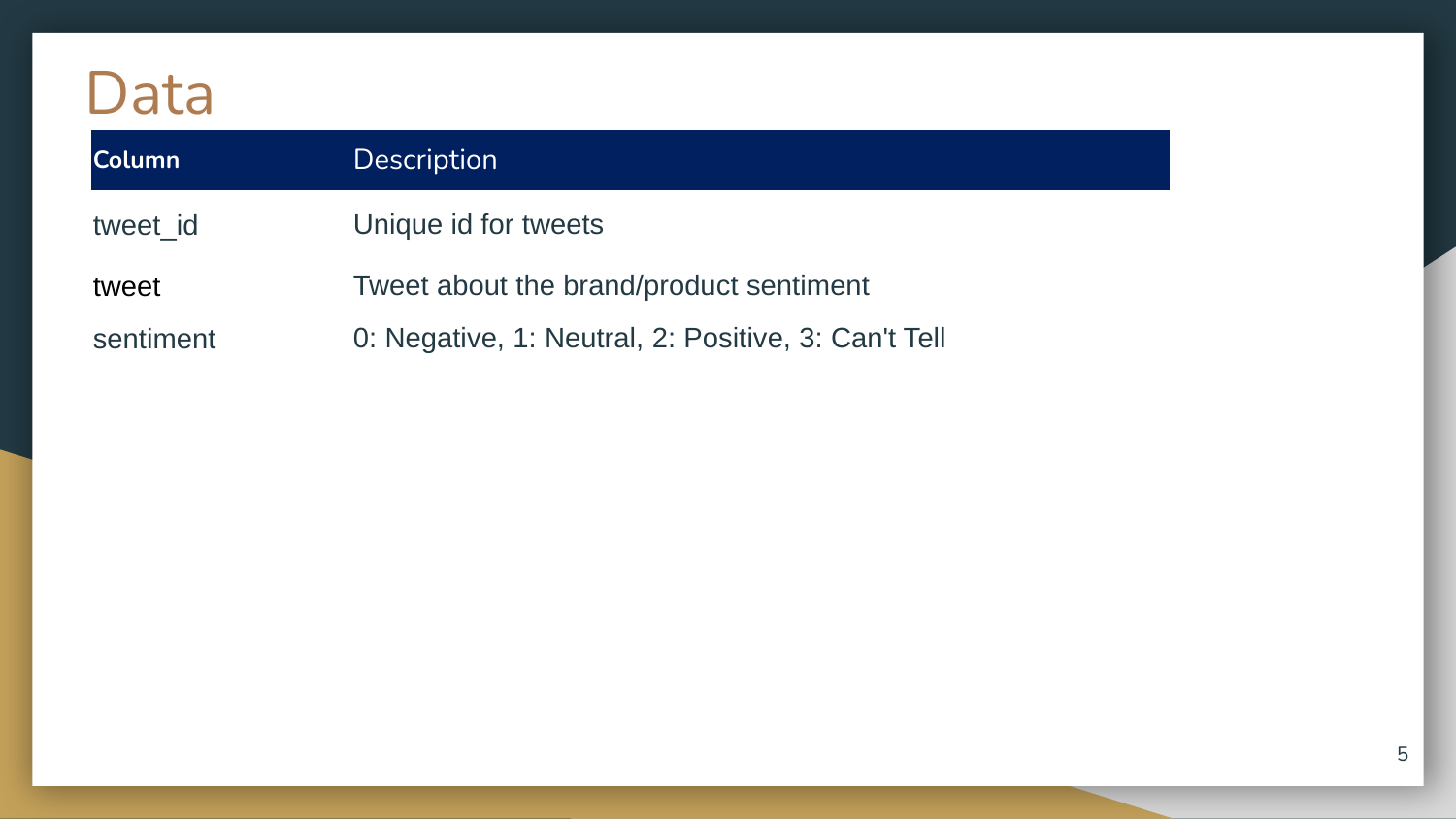

Data
| Column | Description |
| --- | --- |
| tweet\_id | Unique id for tweets |
| tweet | Tweet about the brand/product sentiment |
| sentiment | 0: Negative, 1: Neutral, 2: Positive, 3: Can't Tell |
|  |  |
|  |  |
|  |  |
|  |  |
|  |  |
|  |  |
|  |  |
5